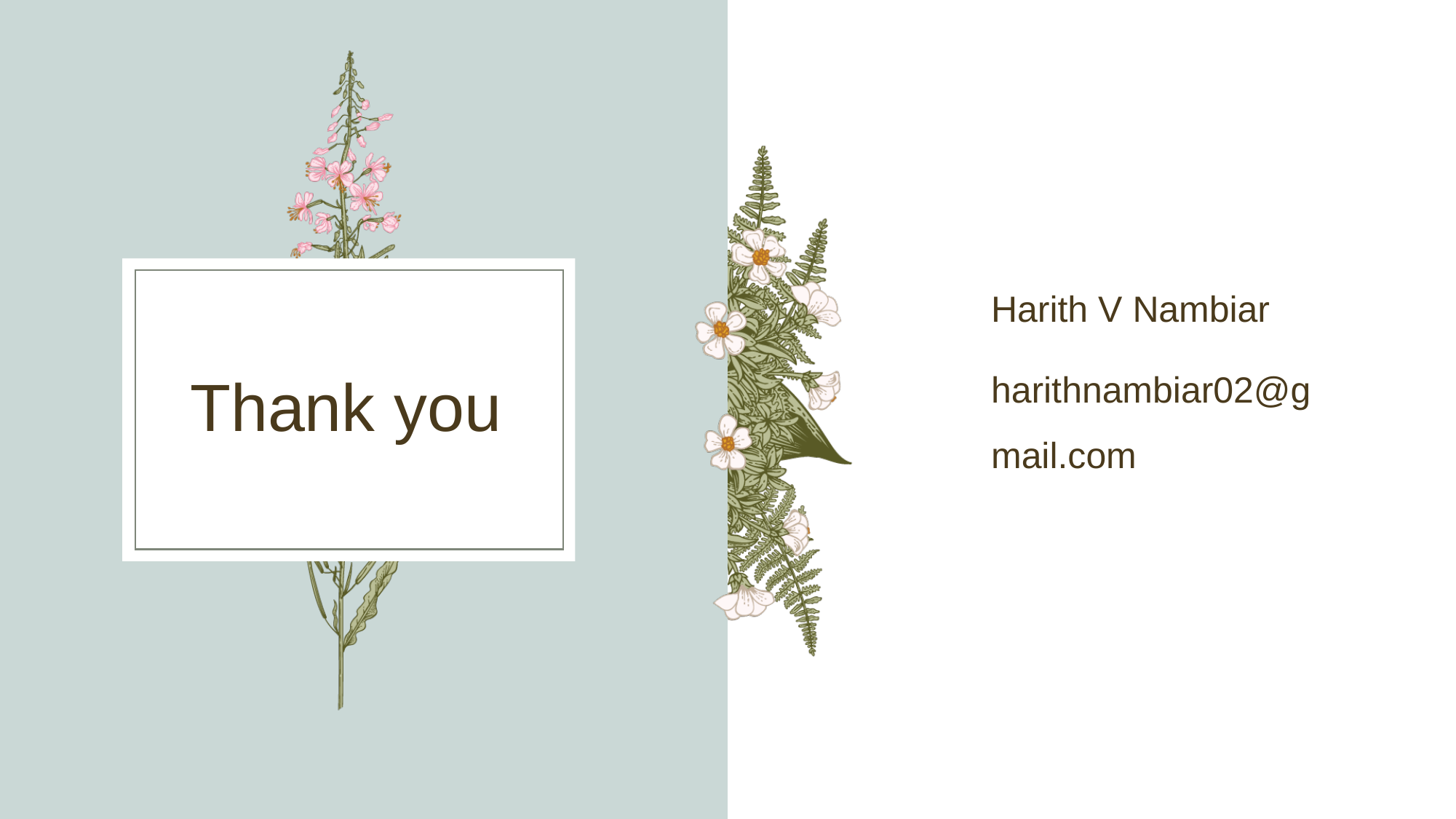

Harith V Nambiar
harithnambiar02@gmail.com

# Thank you